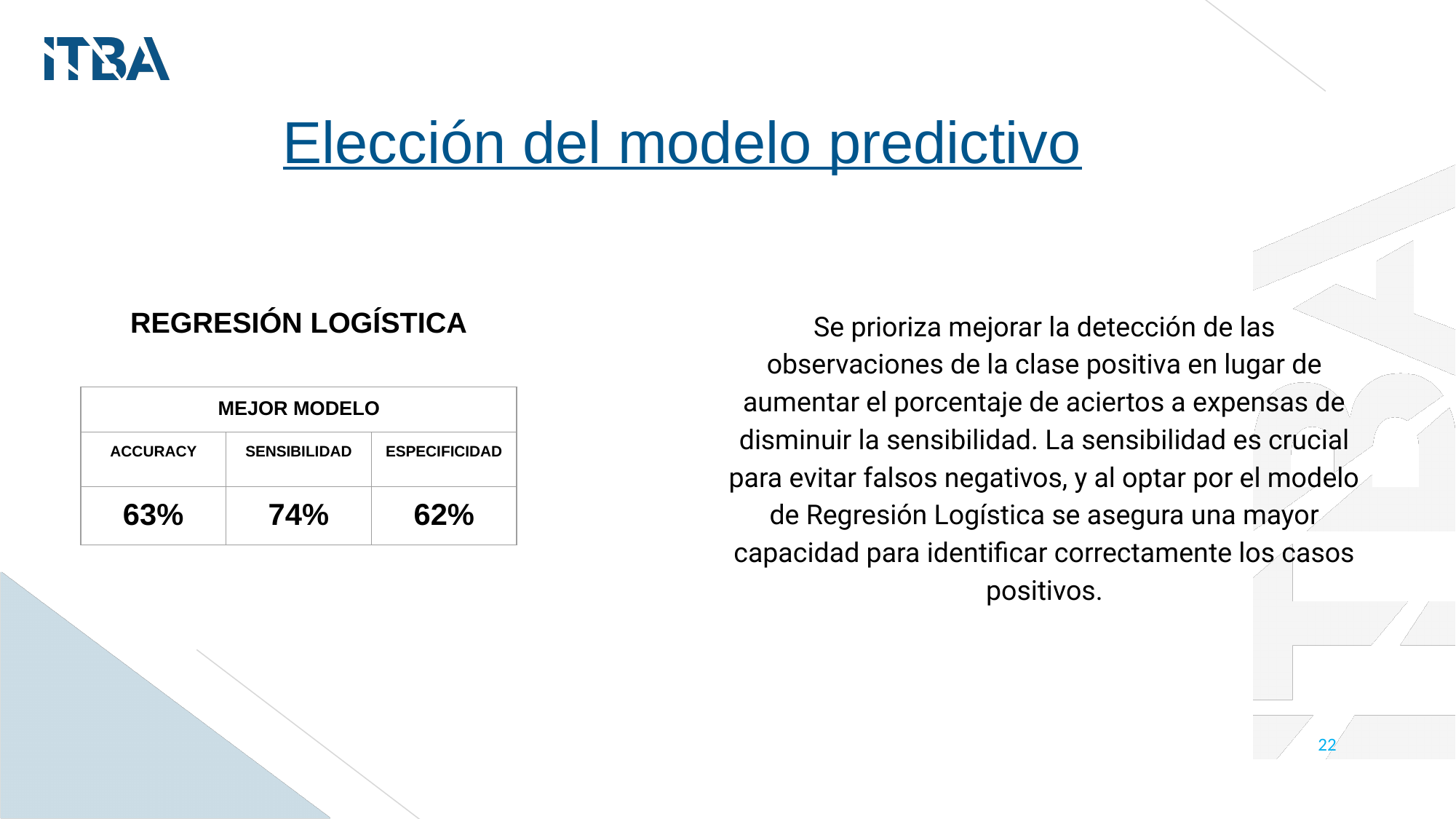

Elección del modelo predictivo
REGRESIÓN LOGÍSTICA
Se prioriza mejorar la detección de las observaciones de la clase positiva en lugar de aumentar el porcentaje de aciertos a expensas de disminuir la sensibilidad. La sensibilidad es crucial para evitar falsos negativos, y al optar por el modelo de Regresión Logística se asegura una mayor capacidad para identificar correctamente los casos positivos.
| MEJOR MODELO |  |  |
| --- | --- | --- |
| ACCURACY | SENSIBILIDAD | ESPECIFICIDAD |
| 63% | 74% | 62% |
22